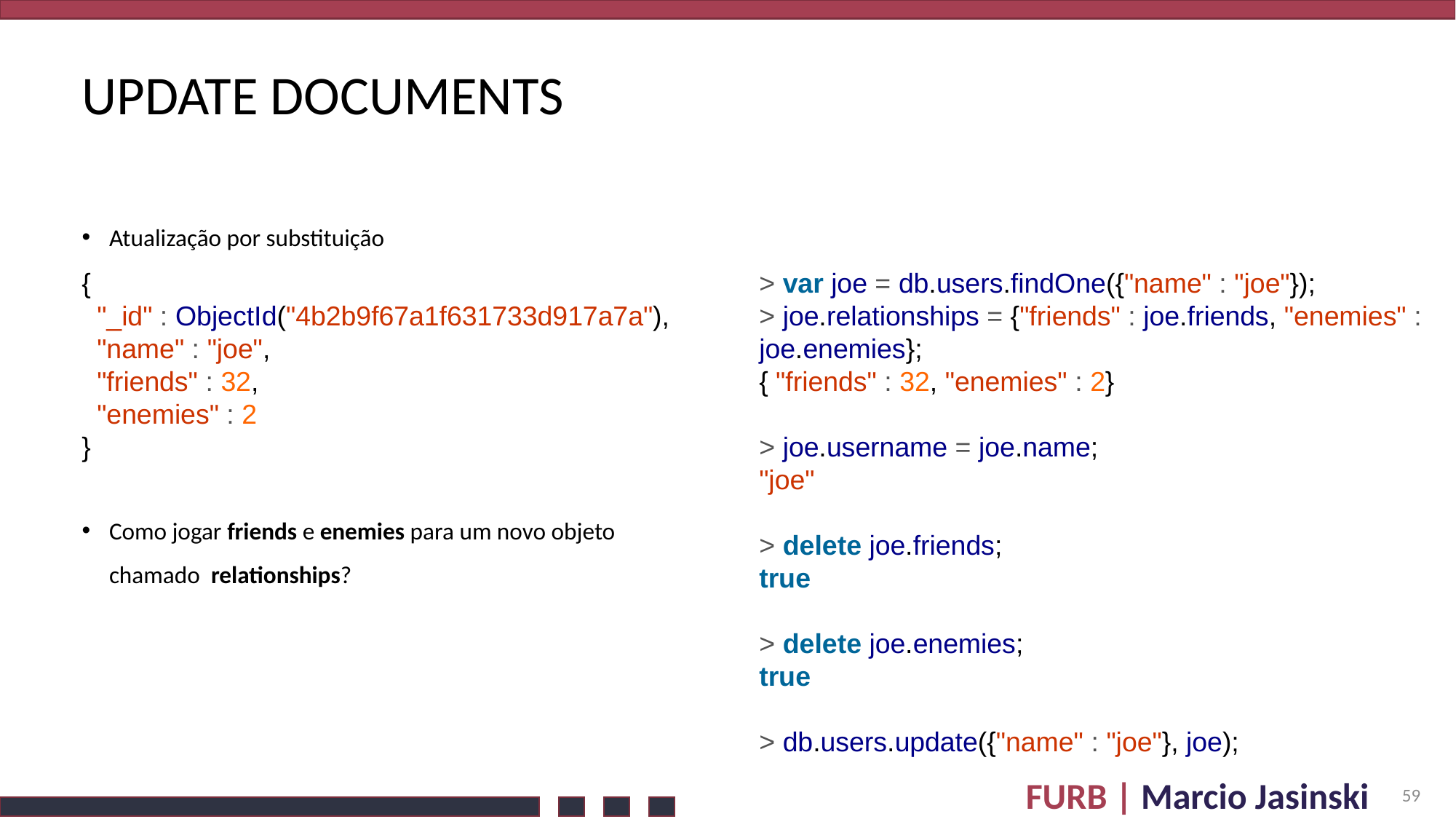

# update Documents
Atualização por substituição

Como jogar friends e enemies para um novo objeto chamado  relationships?

{
  "_id" : ObjectId("4b2b9f67a1f631733d917a7a"),
  "name" : "joe",
  "friends" : 32,
  "enemies" : 2
}
> var joe = db.users.findOne({"name" : "joe"});
> joe.relationships = {"friends" : joe.friends, "enemies" : joe.enemies};
{ "friends" : 32, "enemies" : 2}

> joe.username = joe.name;
"joe"
> delete joe.friends;
true
> delete joe.enemies;
true
> db.users.update({"name" : "joe"}, joe);
59